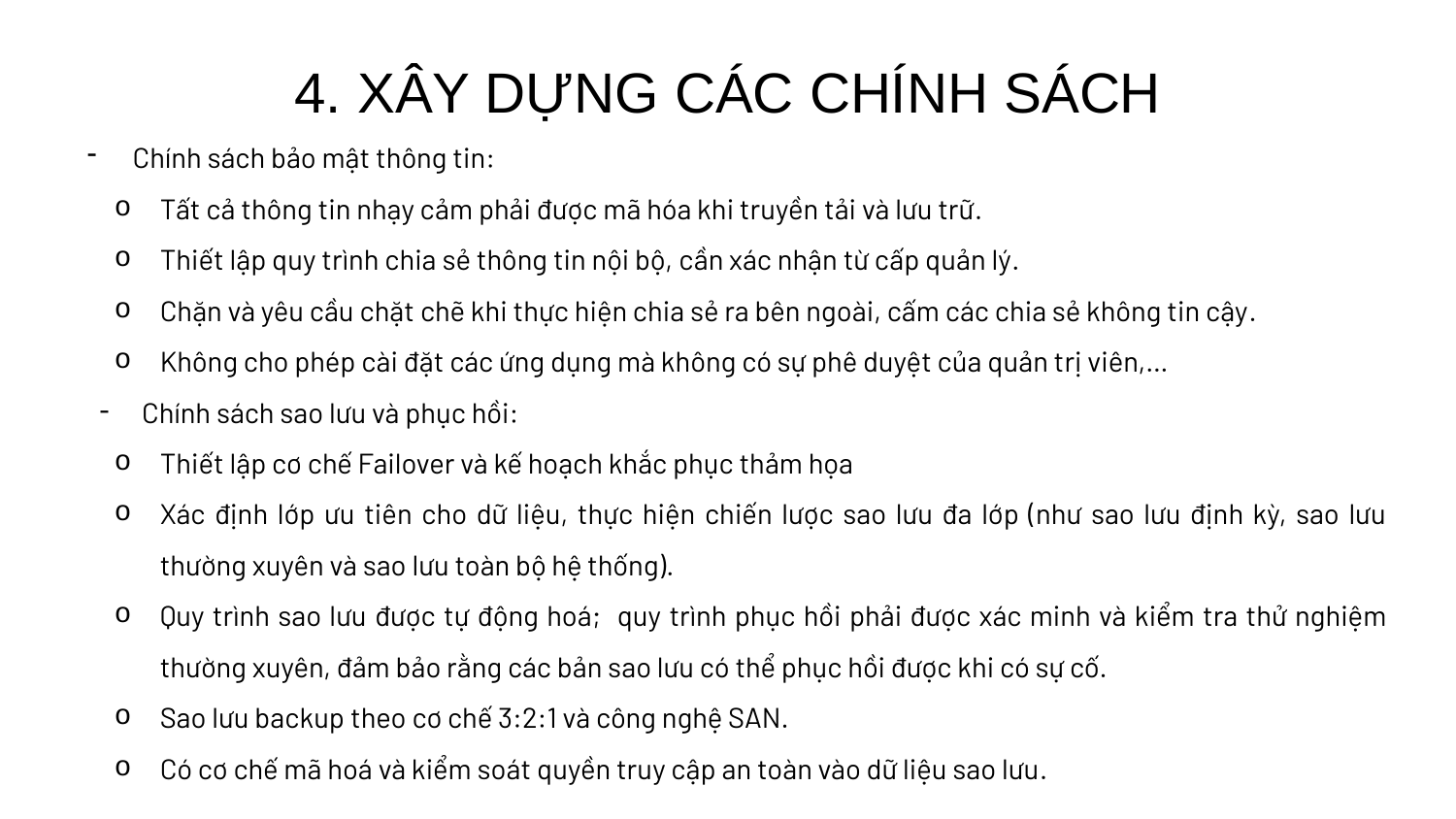

# 4. XÂY DỰNG CÁC CHÍNH SÁCH
Chính sách bảo mật thông tin:
Tất cả thông tin nhạy cảm phải được mã hóa khi truyền tải và lưu trữ.
Thiết lập quy trình chia sẻ thông tin nội bộ, cần xác nhận từ cấp quản lý.
Chặn và yêu cầu chặt chẽ khi thực hiện chia sẻ ra bên ngoài, cấm các chia sẻ không tin cậy.
Không cho phép cài đặt các ứng dụng mà không có sự phê duyệt của quản trị viên,…
Chính sách sao lưu và phục hồi:
Thiết lập cơ chế Failover và kế hoạch khắc phục thảm họa
Xác định lớp ưu tiên cho dữ liệu, thực hiện chiến lược sao lưu đa lớp (như sao lưu định kỳ, sao lưu thường xuyên và sao lưu toàn bộ hệ thống).
Quy trình sao lưu được tự động hoá;  quy trình phục hồi phải được xác minh và kiểm tra thử nghiệm thường xuyên, đảm bảo rằng các bản sao lưu có thể phục hồi được khi có sự cố.
Sao lưu backup theo cơ chế 3:2:1 và công nghệ SAN.
Có cơ chế mã hoá và kiểm soát quyền truy cập an toàn vào dữ liệu sao lưu.